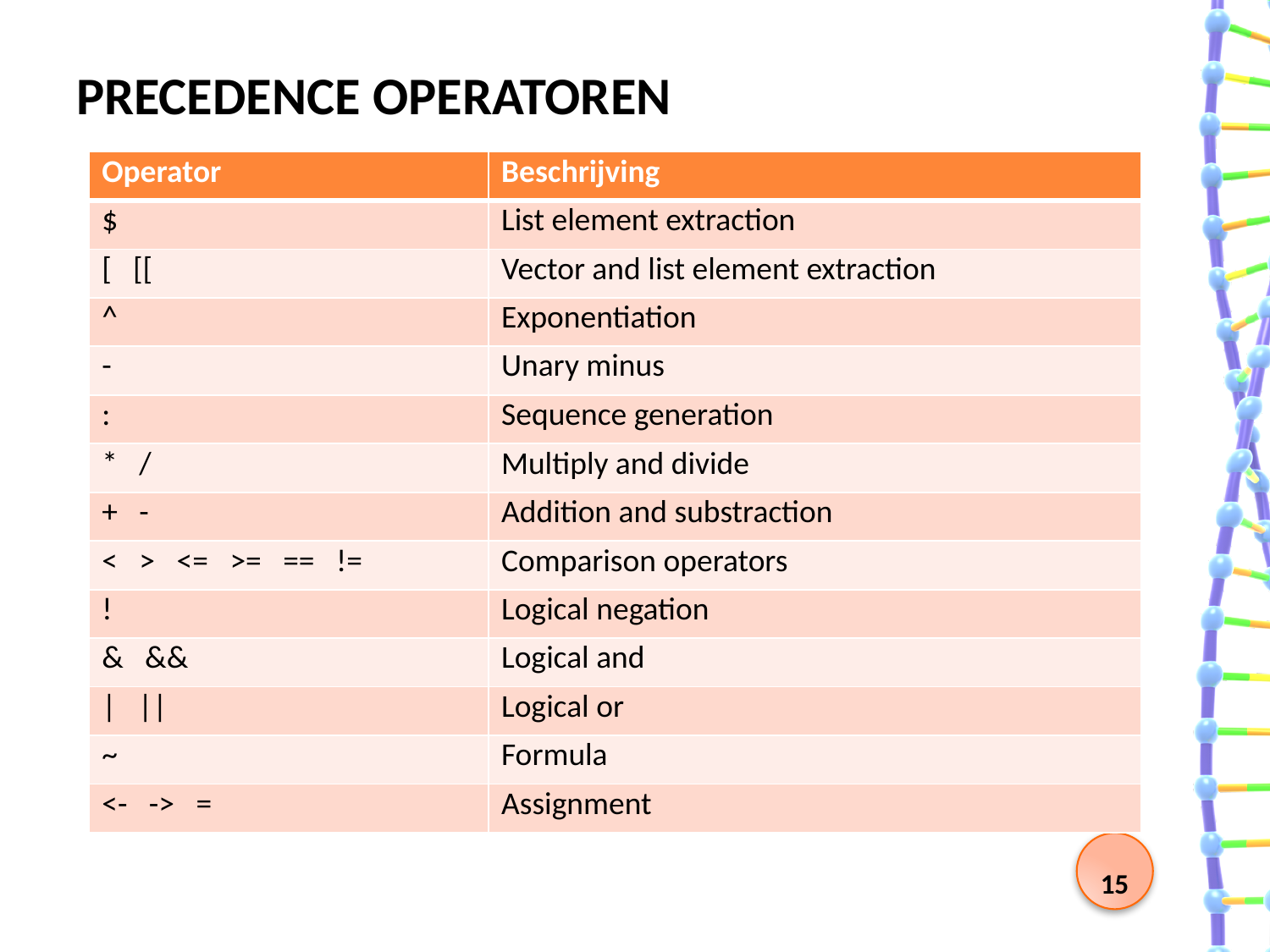

# Precedence operatoren
| Operator | Beschrijving |
| --- | --- |
| $ | List element extraction |
| [ [[ | Vector and list element extraction |
| ^ | Exponentiation |
| - | Unary minus |
| : | Sequence generation |
| \* / | Multiply and divide |
| + - | Addition and substraction |
| < > <= >= == != | Comparison operators |
| ! | Logical negation |
| & && | Logical and |
| | || | Logical or |
| ~ | Formula |
| <- -> = | Assignment |
15